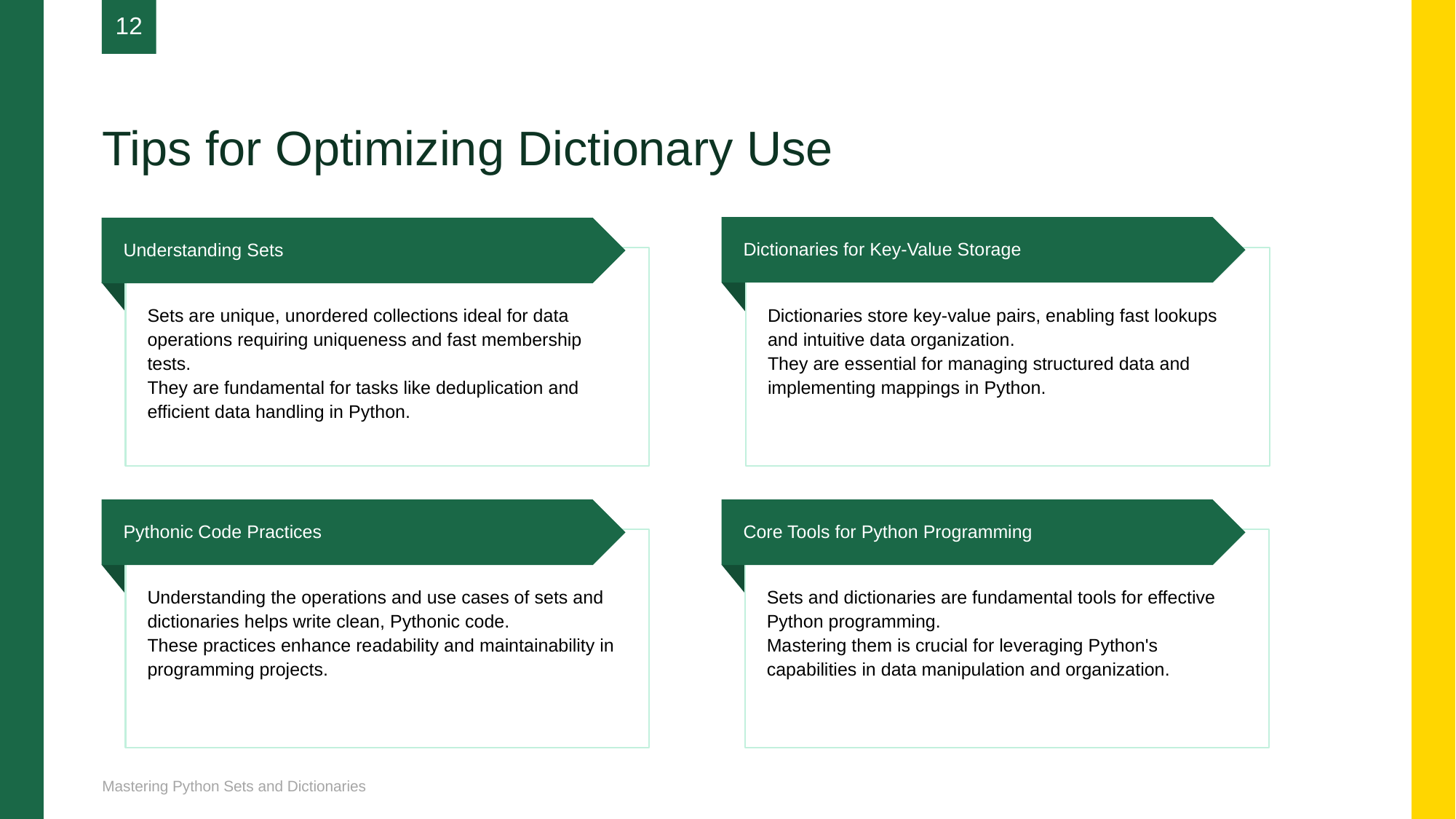

Tips for Optimizing Dictionary Use

12

Dictionaries for Key-Value Storage
Understanding Sets

Sets are unique, unordered collections ideal for data operations requiring uniqueness and fast membership tests.
They are fundamental for tasks like deduplication and efficient data handling in Python.
Dictionaries store key-value pairs, enabling fast lookups and intuitive data organization.
They are essential for managing structured data and implementing mappings in Python.

Pythonic Code Practices
Core Tools for Python Programming

Understanding the operations and use cases of sets and dictionaries helps write clean, Pythonic code.
These practices enhance readability and maintainability in programming projects.
Sets and dictionaries are fundamental tools for effective Python programming.
Mastering them is crucial for leveraging Python's capabilities in data manipulation and organization.

Mastering Python Sets and Dictionaries